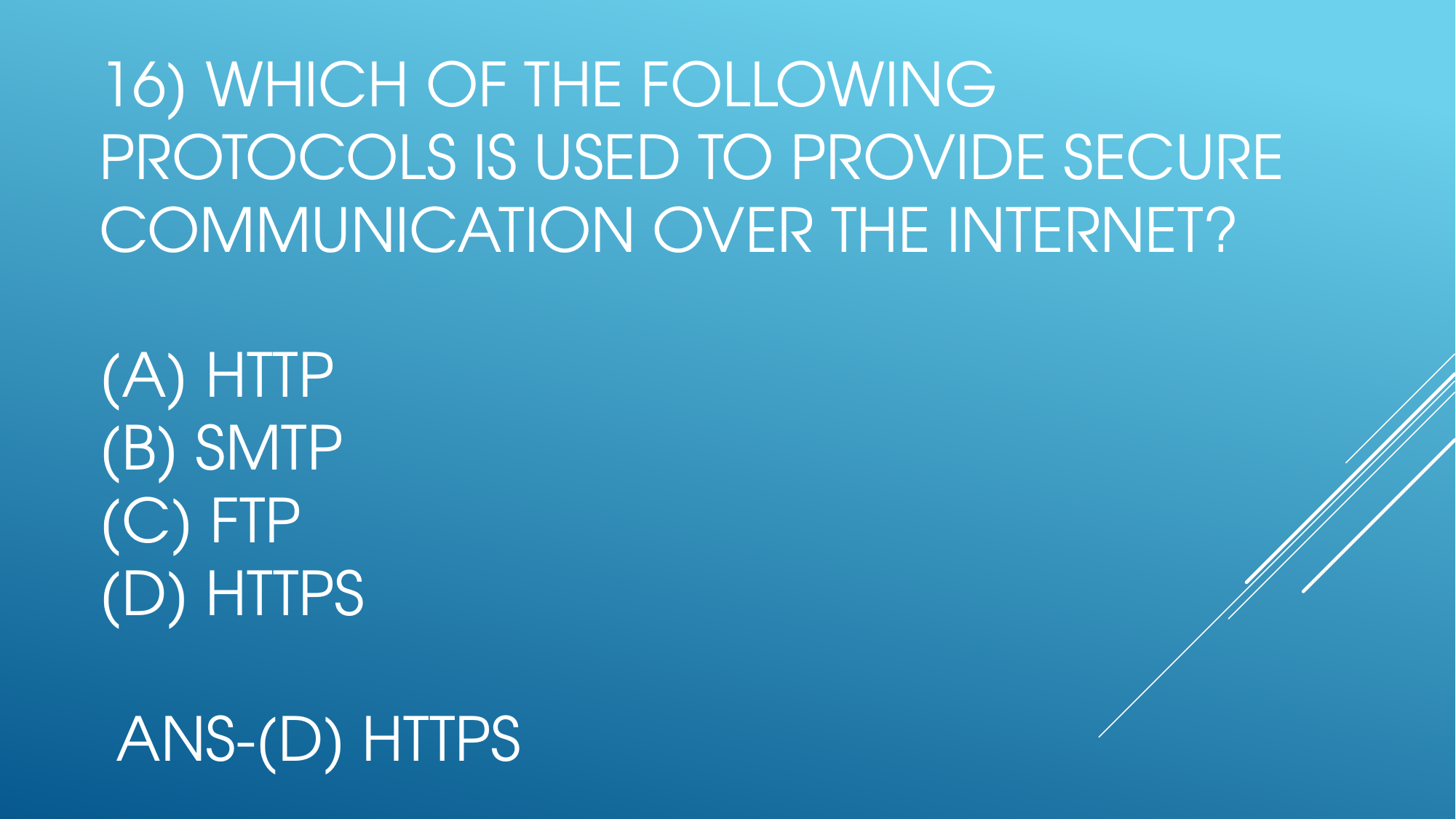

# 16) Which of the following protocols is used to provide secure communication over the internet? (a) HTTP (b) SMTP (c) FTP (d) HTTPS Ans-(d) HTTPS